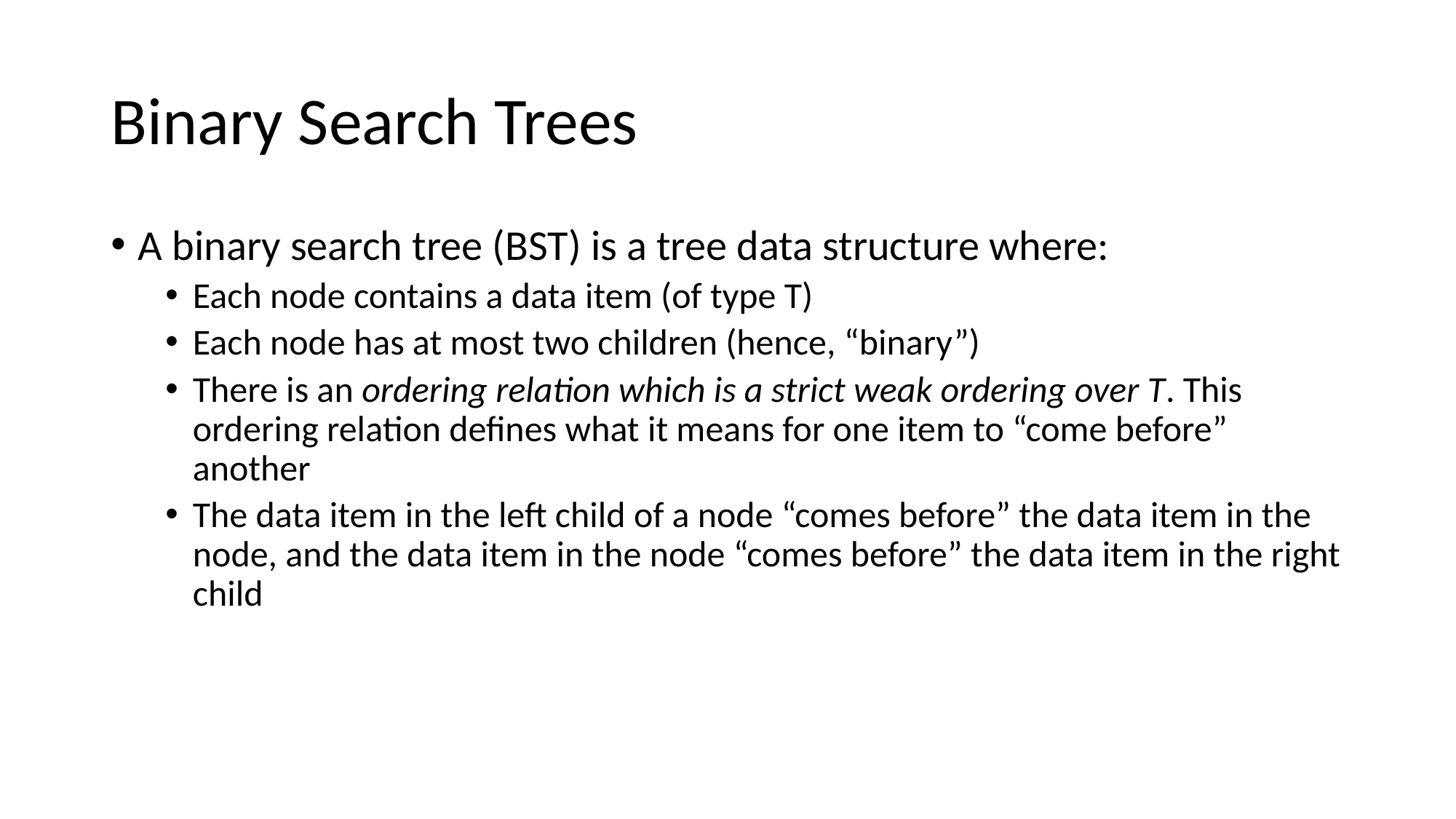

# Binary Search Trees
A binary search tree (BST) is a tree data structure where:
Each node contains a data item (of type T)
Each node has at most two children (hence, “binary”)
There is an ordering relation which is a strict weak ordering over T. This ordering relation defines what it means for one item to “come before” another
The data item in the left child of a node “comes before” the data item in the node, and the data item in the node “comes before” the data item in the right child